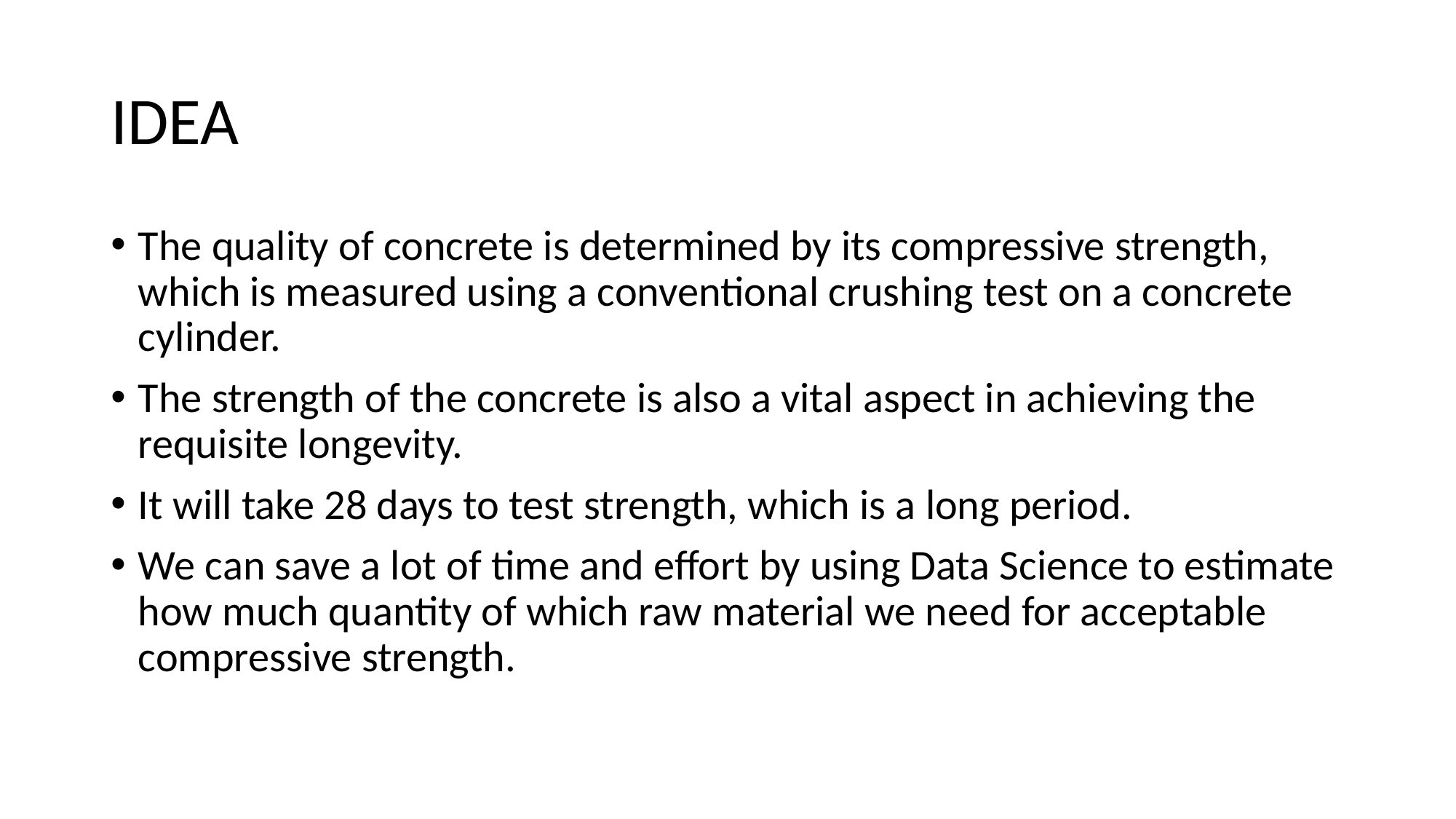

# IDEA
The quality of concrete is determined by its compressive strength, which is measured using a conventional crushing test on a concrete cylinder.
The strength of the concrete is also a vital aspect in achieving the requisite longevity.
It will take 28 days to test strength, which is a long period.
We can save a lot of time and effort by using Data Science to estimate how much quantity of which raw material we need for acceptable compressive strength.